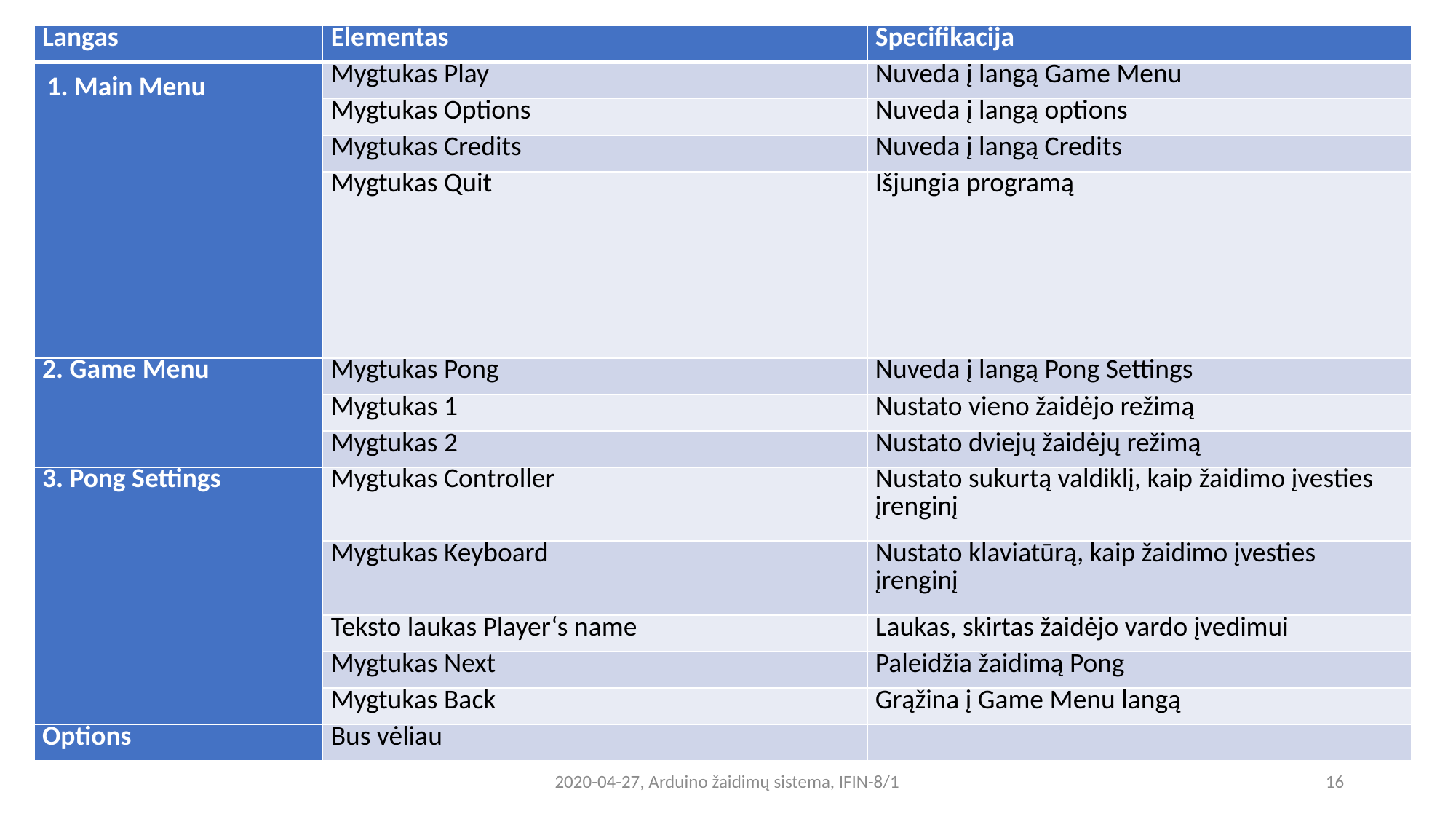

| Langas | Elementas | Specifikacija |
| --- | --- | --- |
|  | Mygtukas Play | Nuveda į langą Game Menu |
|  | Mygtukas Options | Nuveda į langą options |
|  | Mygtukas Credits | Nuveda į langą Credits |
|  | Mygtukas Quit | Išjungia programą |
| 2. Game Menu | Mygtukas Pong | Nuveda į langą Pong Settings |
|  | Mygtukas 1 | Nustato vieno žaidėjo režimą |
|  | Mygtukas 2 | Nustato dviejų žaidėjų režimą |
| 3. Pong Settings | Mygtukas Controller | Nustato sukurtą valdiklį, kaip žaidimo įvesties įrenginį |
|  | Mygtukas Keyboard | Nustato klaviatūrą, kaip žaidimo įvesties įrenginį |
|  | Teksto laukas Player‘s name | Laukas, skirtas žaidėjo vardo įvedimui |
|  | Mygtukas Next | Paleidžia žaidimą Pong |
|  | Mygtukas Back | Grąžina į Game Menu langą |
| Options | Bus vėliau |  |
1. Main Menu

2020-04-27, Arduino žaidimų sistema, IFIN-8/1
16